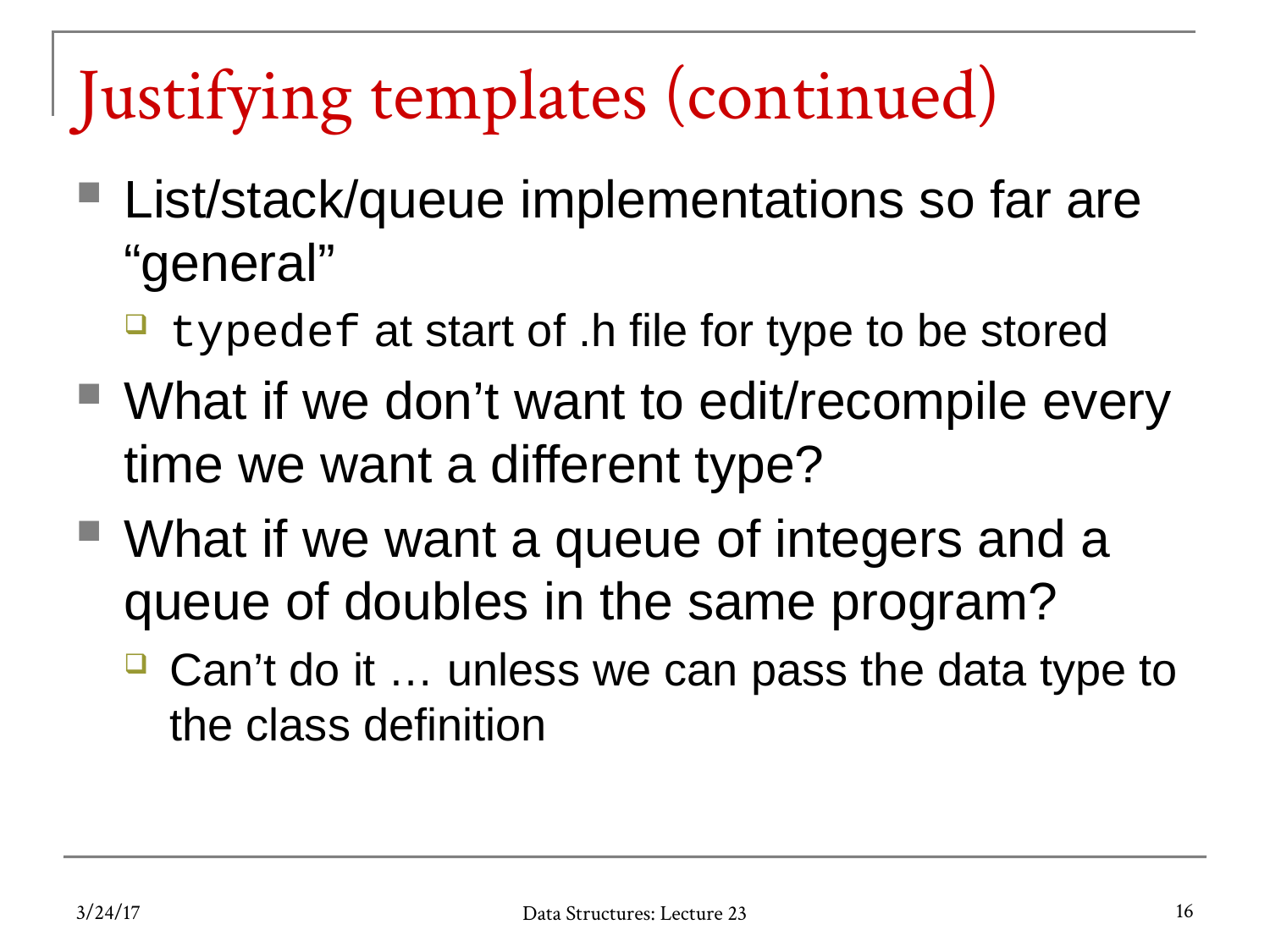

# Justifying templates (continued)
List/stack/queue implementations so far are “general”
typedef at start of .h file for type to be stored
What if we don’t want to edit/recompile every time we want a different type?
What if we want a queue of integers and a queue of doubles in the same program?
Can’t do it … unless we can pass the data type to the class definition
3/24/17
16
Data Structures: Lecture 23